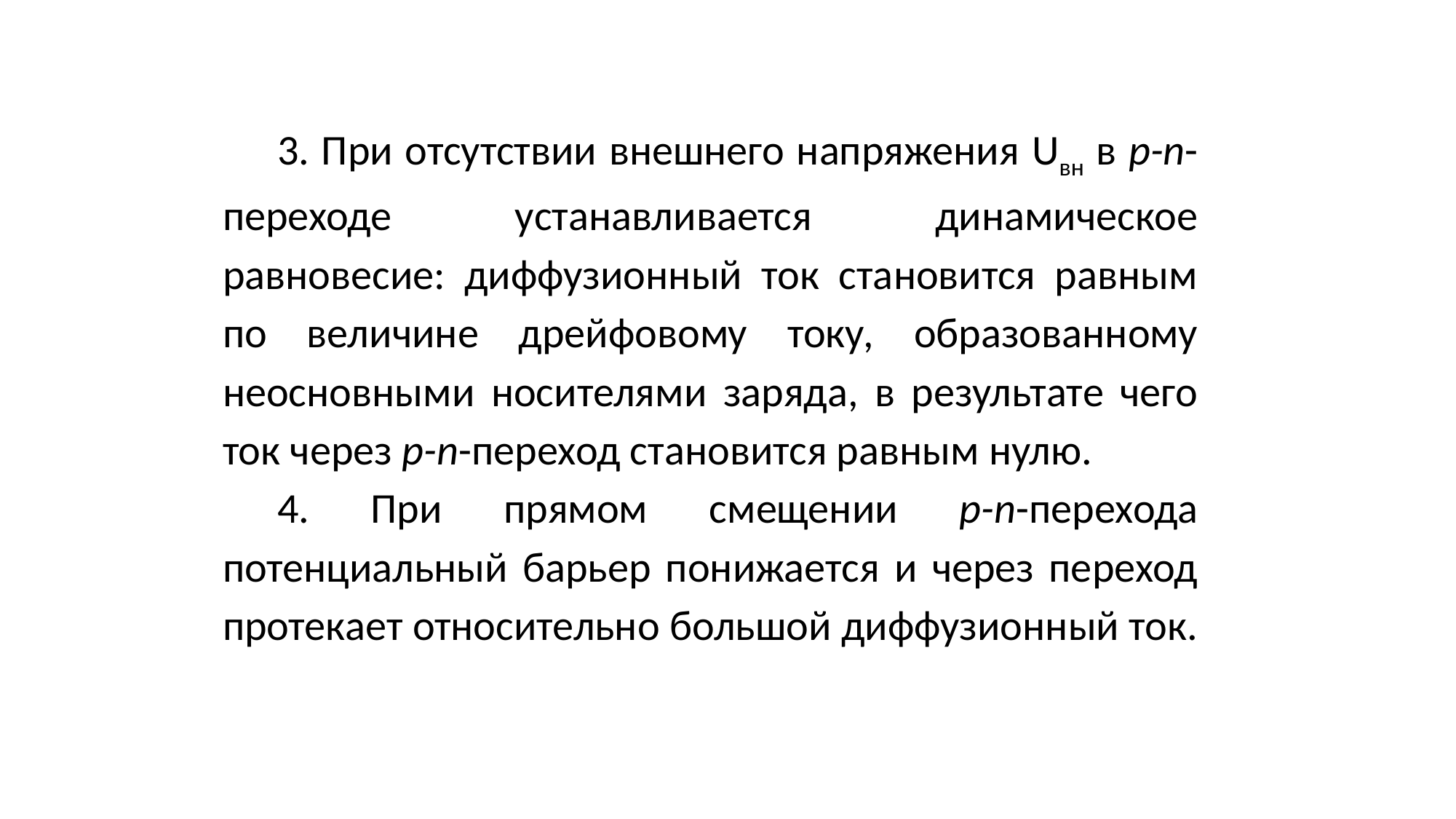

3. При отсутствии внешнего напряжения Uвн в p-n-переходе устанавливается динамическое равновесие: диффузионный ток становится равным по величине дрейфовому току, образованному неосновными носителями заряда, в результате чего ток через p-n-переход становится равным нулю.
4. При прямом смещении p-n-перехода потенциальный барьер понижается и через переход протекает относительно большой диффузионный ток.